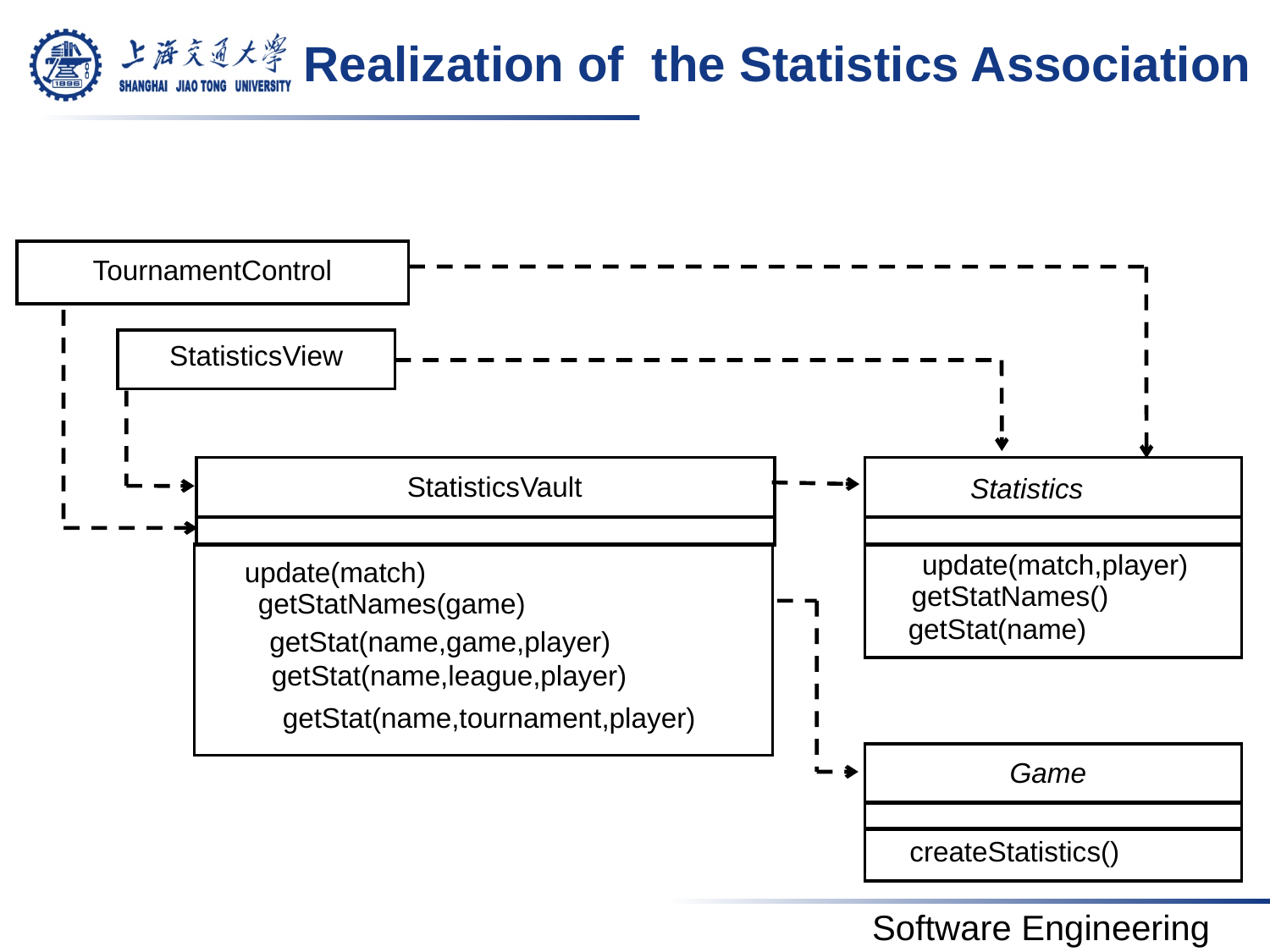

# Realization of  the Statistics Association

TournamentControl

StatisticsView

StatisticsVault
Statistics

update(match,player)
update(match)
getStatNames()
getStatNames(game)

getStat(name)
getStat(name,game,player)
getStat(name,league,player)
getStat(name,tournament,player)

Game

createStatistics()